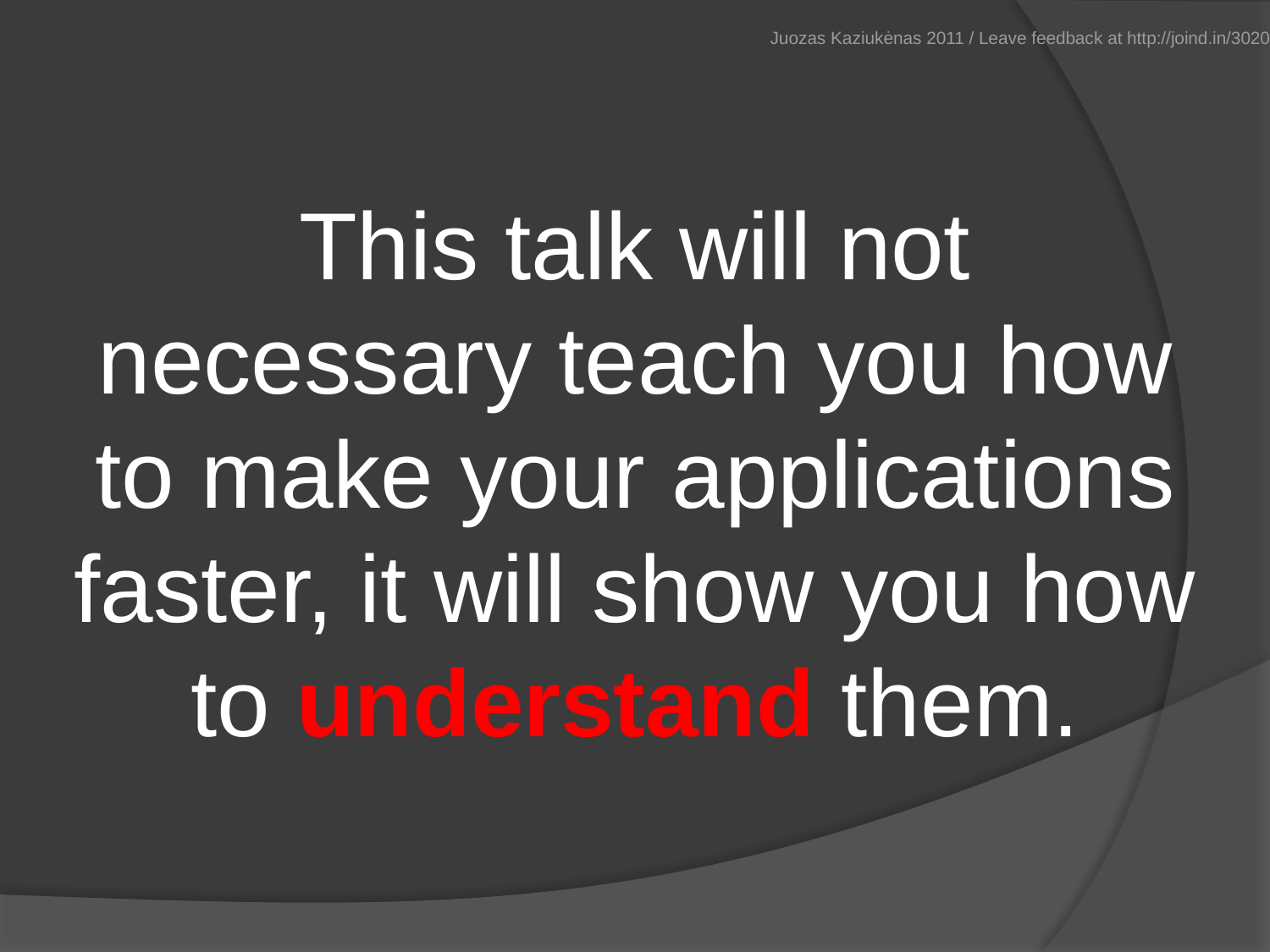

Juozas Kaziukėnas 2011 / Leave feedback at http://joind.in/3020
# This talk will not necessary teach you how to make your applications faster, it will show you how to understand them.